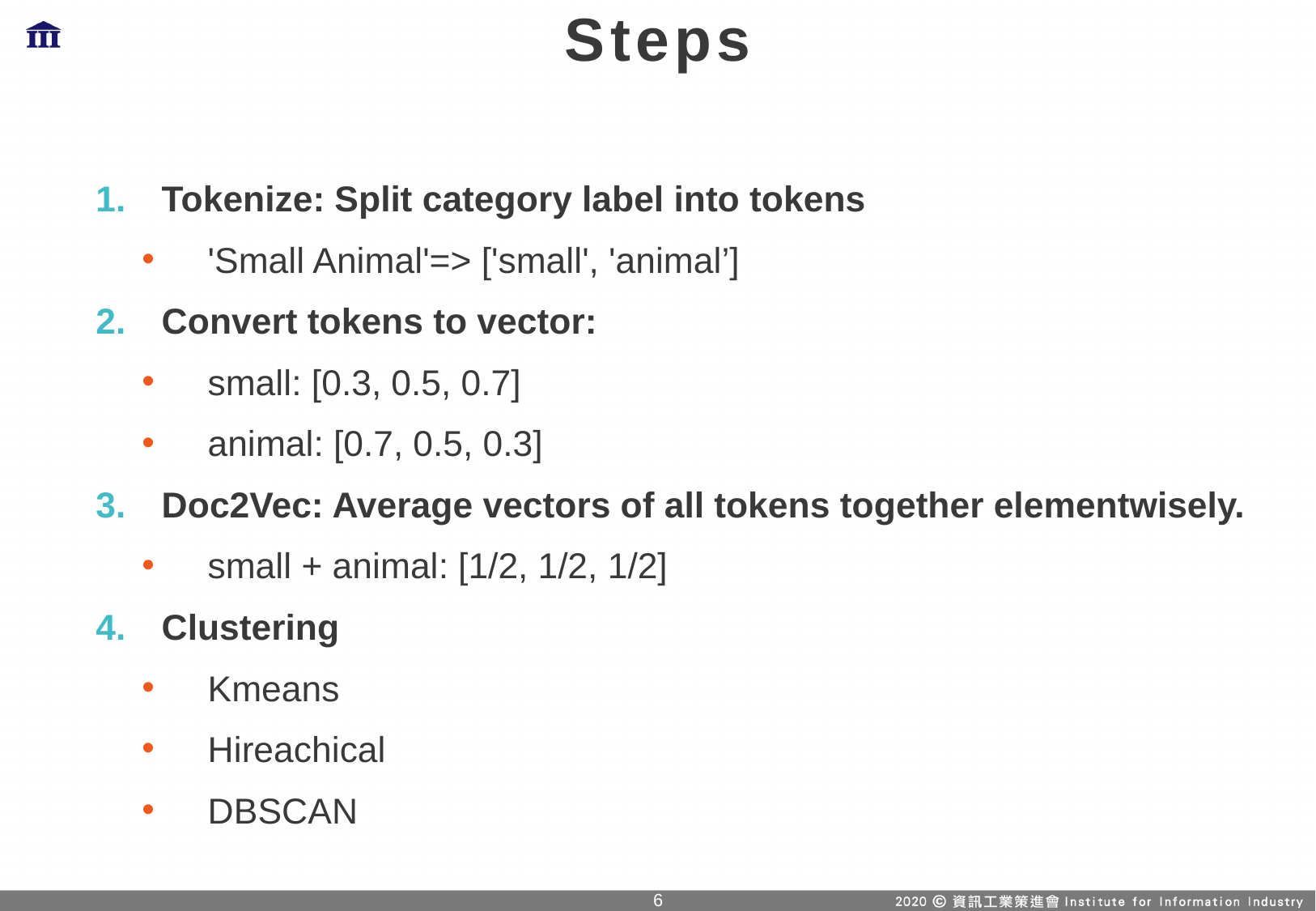

# Steps

Tokenize: Split category label into tokens
'Small Animal'=> ['small', 'animal’]
Convert tokens to vector:
small: [0.3, 0.5, 0.7]
animal: [0.7, 0.5, 0.3]
Doc2Vec: Average vectors of all tokens together elementwisely.
small + animal: [1/2, 1/2, 1/2]
Clustering
Kmeans
Hireachical
DBSCAN

6